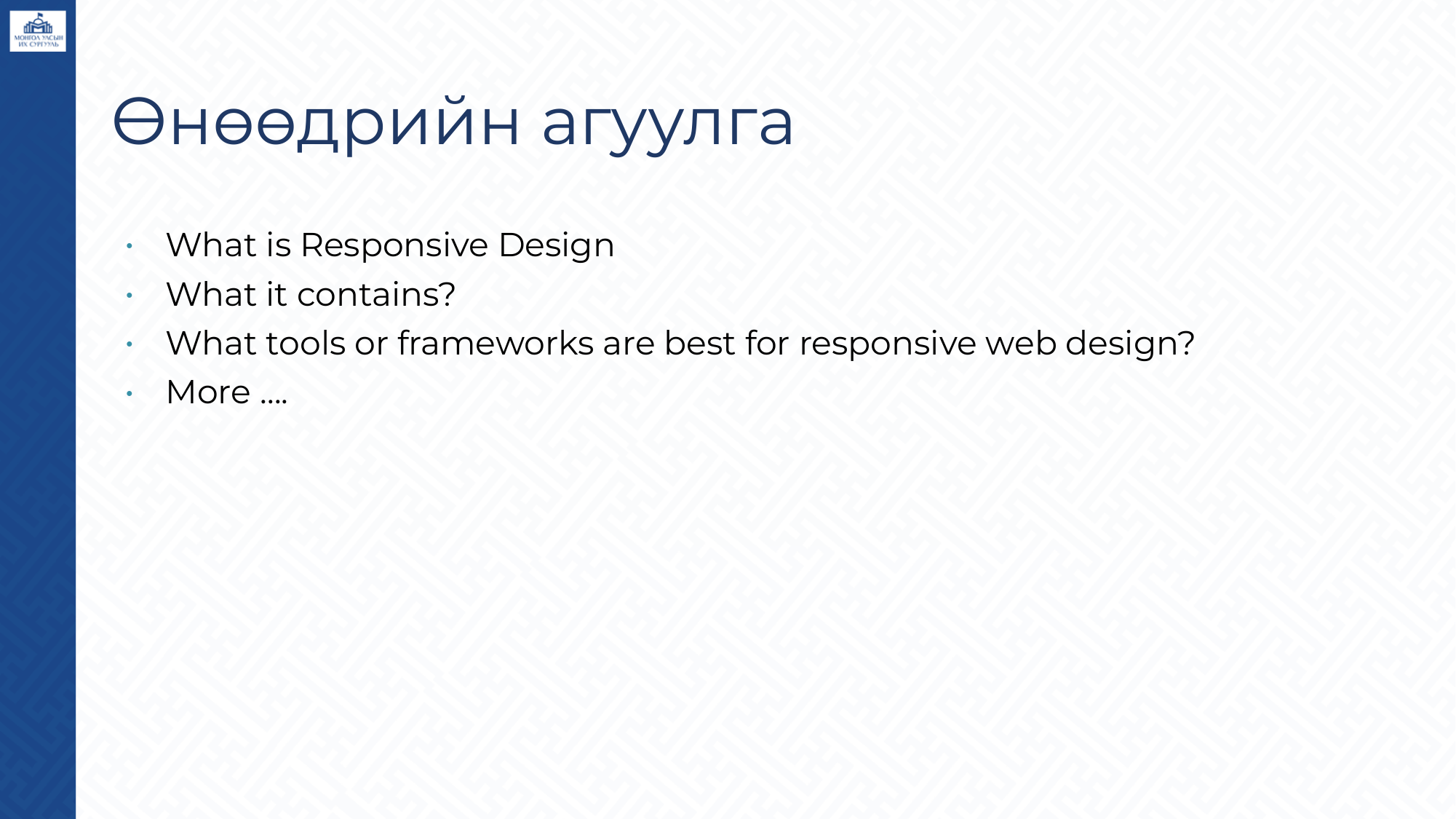

# Өнөөдрийн агуулга
What is Responsive Design
What it contains?
What tools or frameworks are best for responsive web design?
More ….